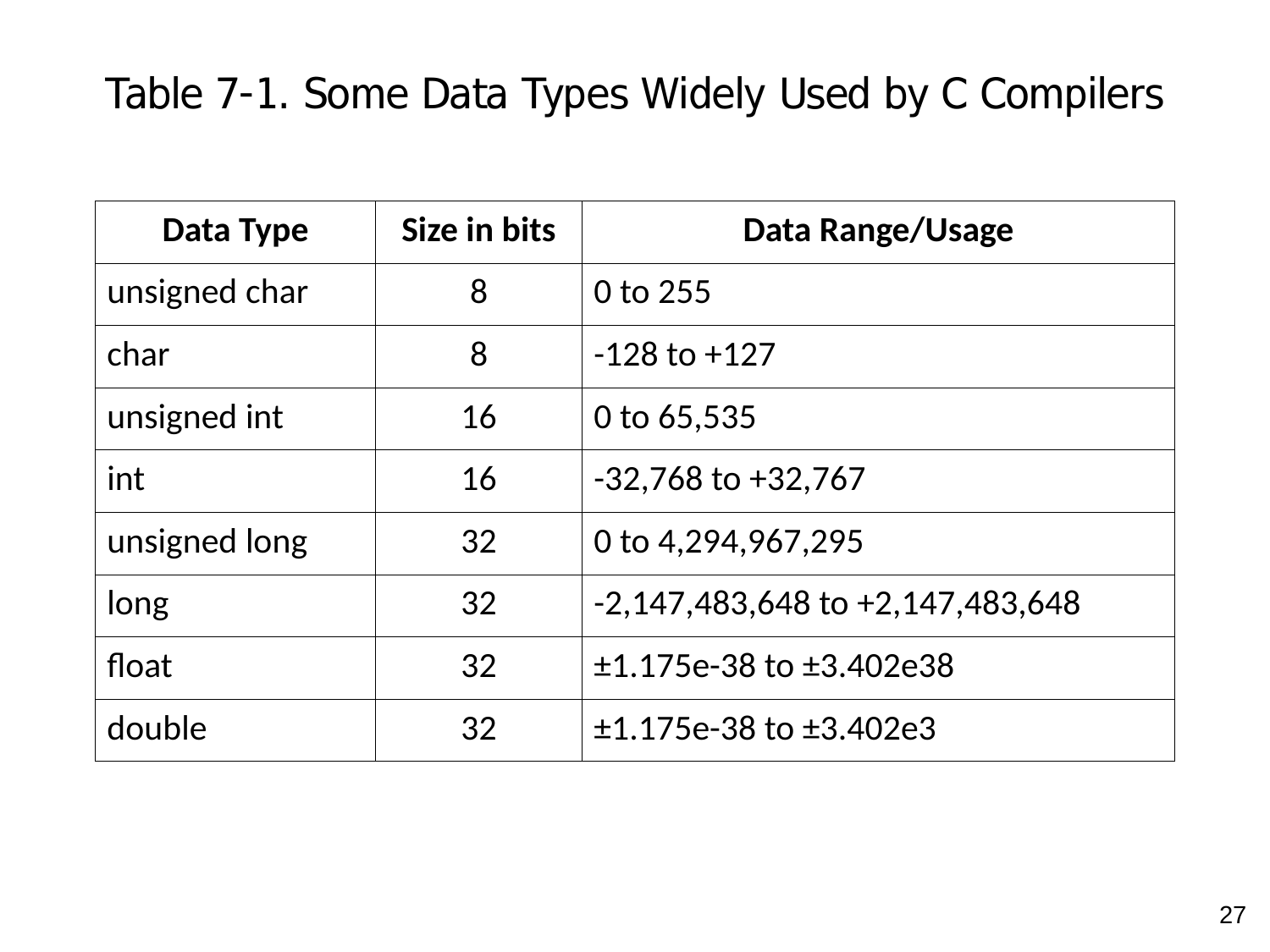

# Table 7-1. Some Data Types Widely Used by C Compilers
| Data Type | Size in bits | Data Range/Usage |
| --- | --- | --- |
| unsigned char | 8 | 0 to 255 |
| char | 8 | -128 to +127 |
| unsigned int | 16 | 0 to 65,535 |
| int | 16 | -32,768 to +32,767 |
| unsigned long | 32 | 0 to 4,294,967,295 |
| long | 32 | -2,147,483,648 to +2,147,483,648 |
| float | 32 | ±1.175e-38 to ±3.402e38 |
| double | 32 | ±1.175e-38 to ±3.402e3 |
27